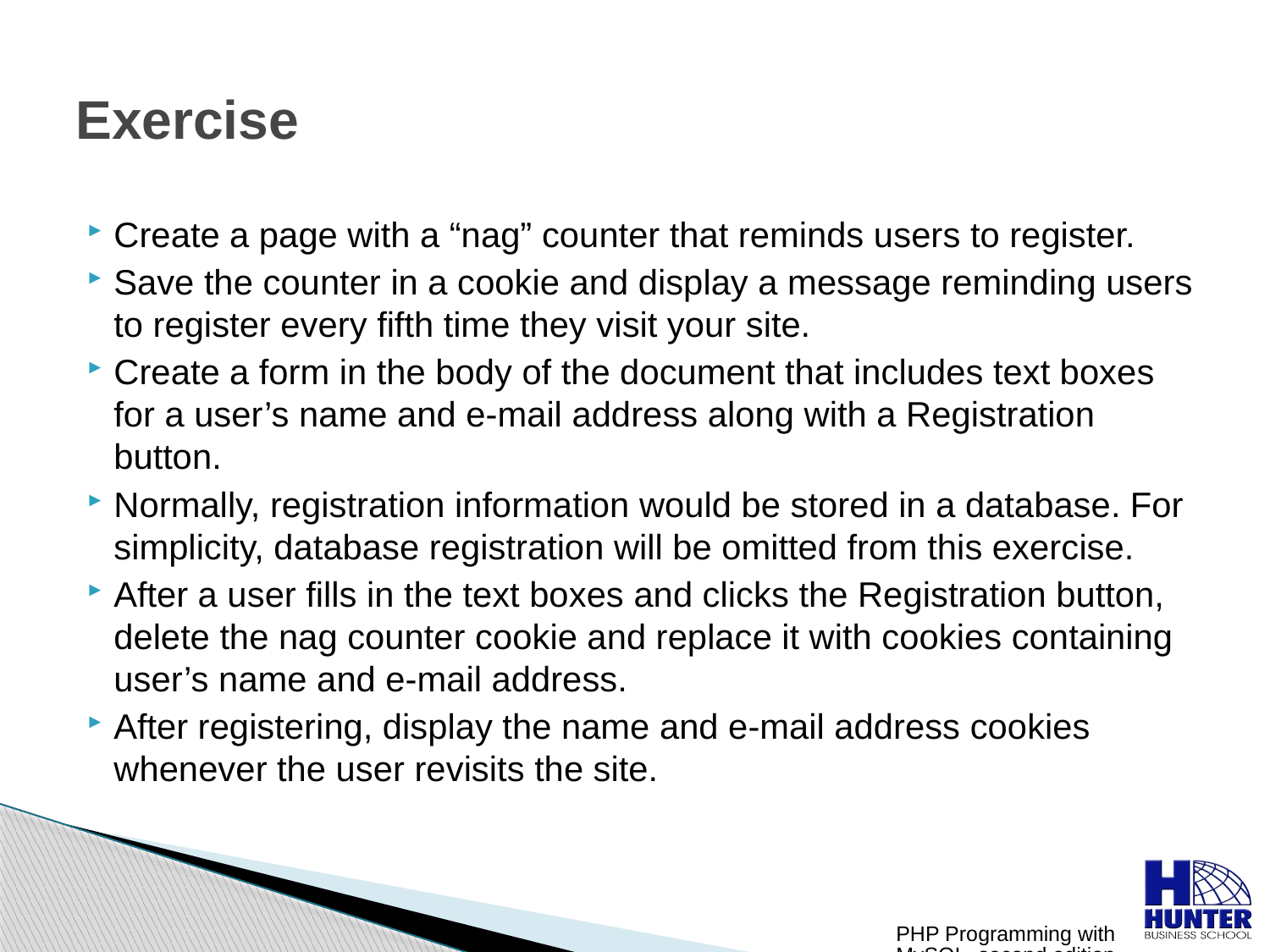

# Exercise
Create a page with a “nag” counter that reminds users to register.
Save the counter in a cookie and display a message reminding users to register every fifth time they visit your site.
Create a form in the body of the document that includes text boxes for a user’s name and e-mail address along with a Registration button.
Normally, registration information would be stored in a database. For simplicity, database registration will be omitted from this exercise.
After a user fills in the text boxes and clicks the Registration button, delete the nag counter cookie and replace it with cookies containing user’s name and e-mail address.
After registering, display the name and e-mail address cookies whenever the user revisits the site.
PHP Programming with MySQL, second edition